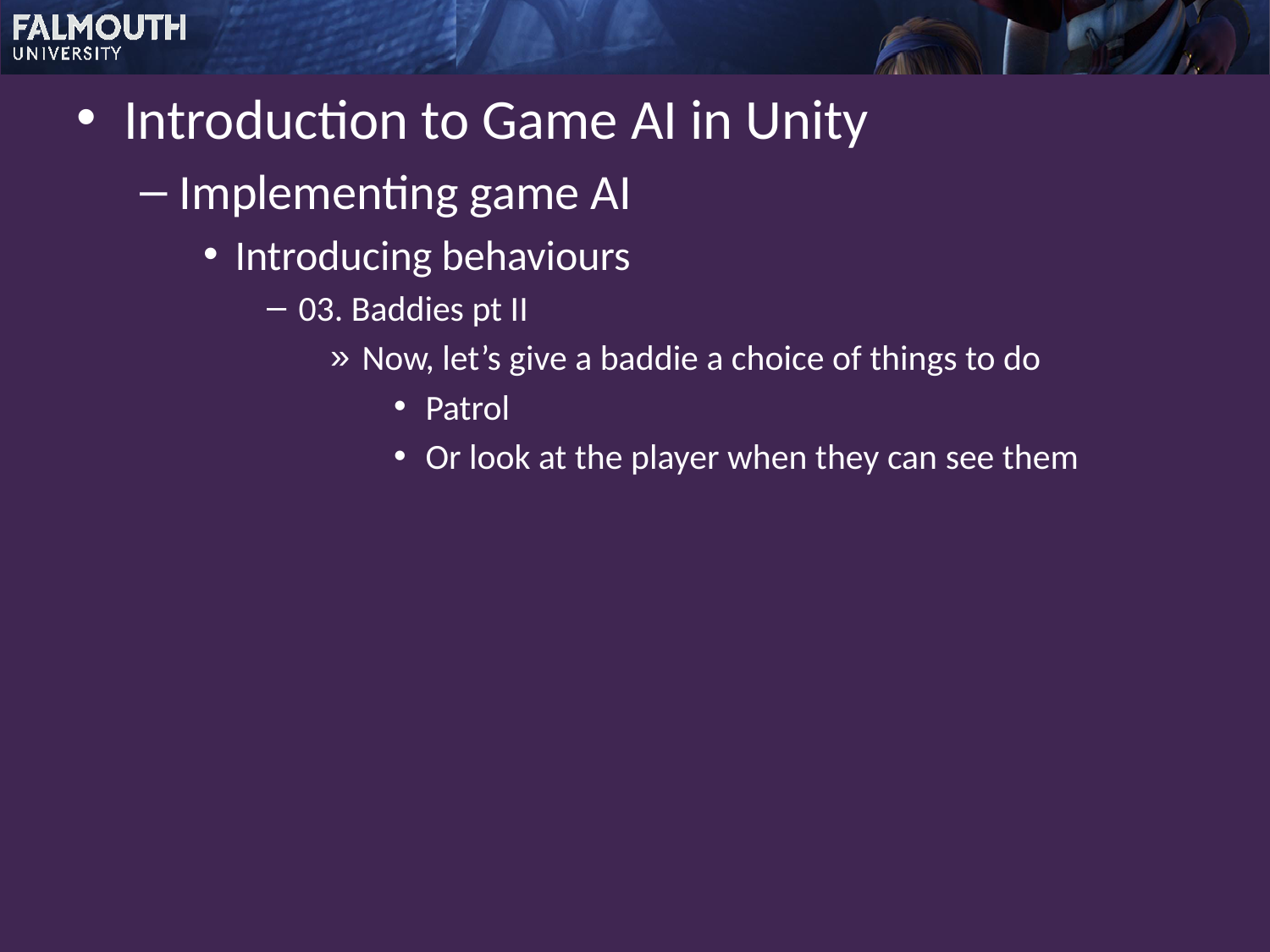

Introduction to Game AI in Unity
Implementing game AI
Introducing behaviours
03. Baddies pt II
Now, let’s give a baddie a choice of things to do
Patrol
Or look at the player when they can see them